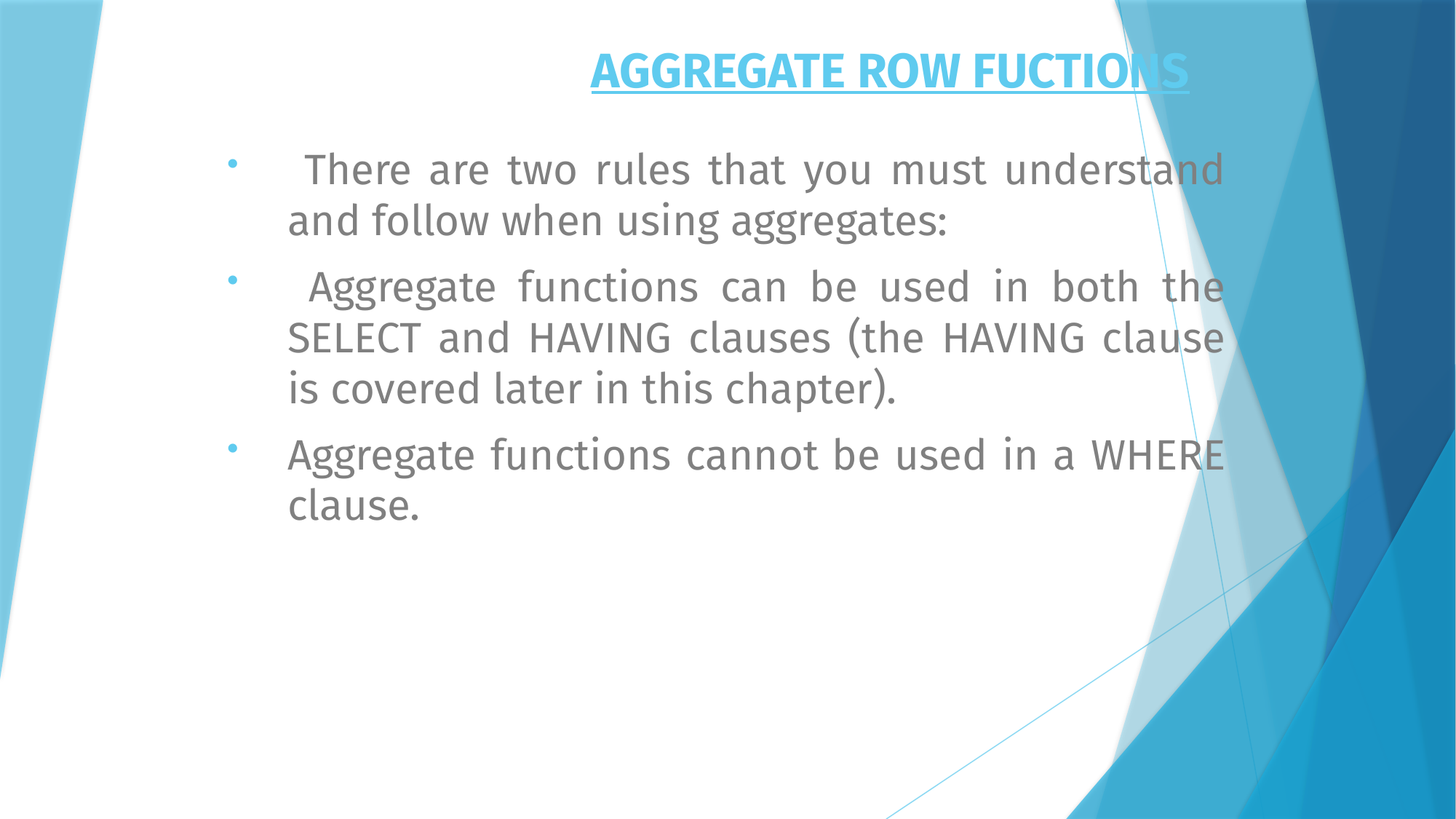

# AGGREGATE ROW FUCTIONS
 There are two rules that you must understand and follow when using aggregates:
 Aggregate functions can be used in both the SELECT and HAVING clauses (the HAVING clause is covered later in this chapter).
Aggregate functions cannot be used in a WHERE clause.